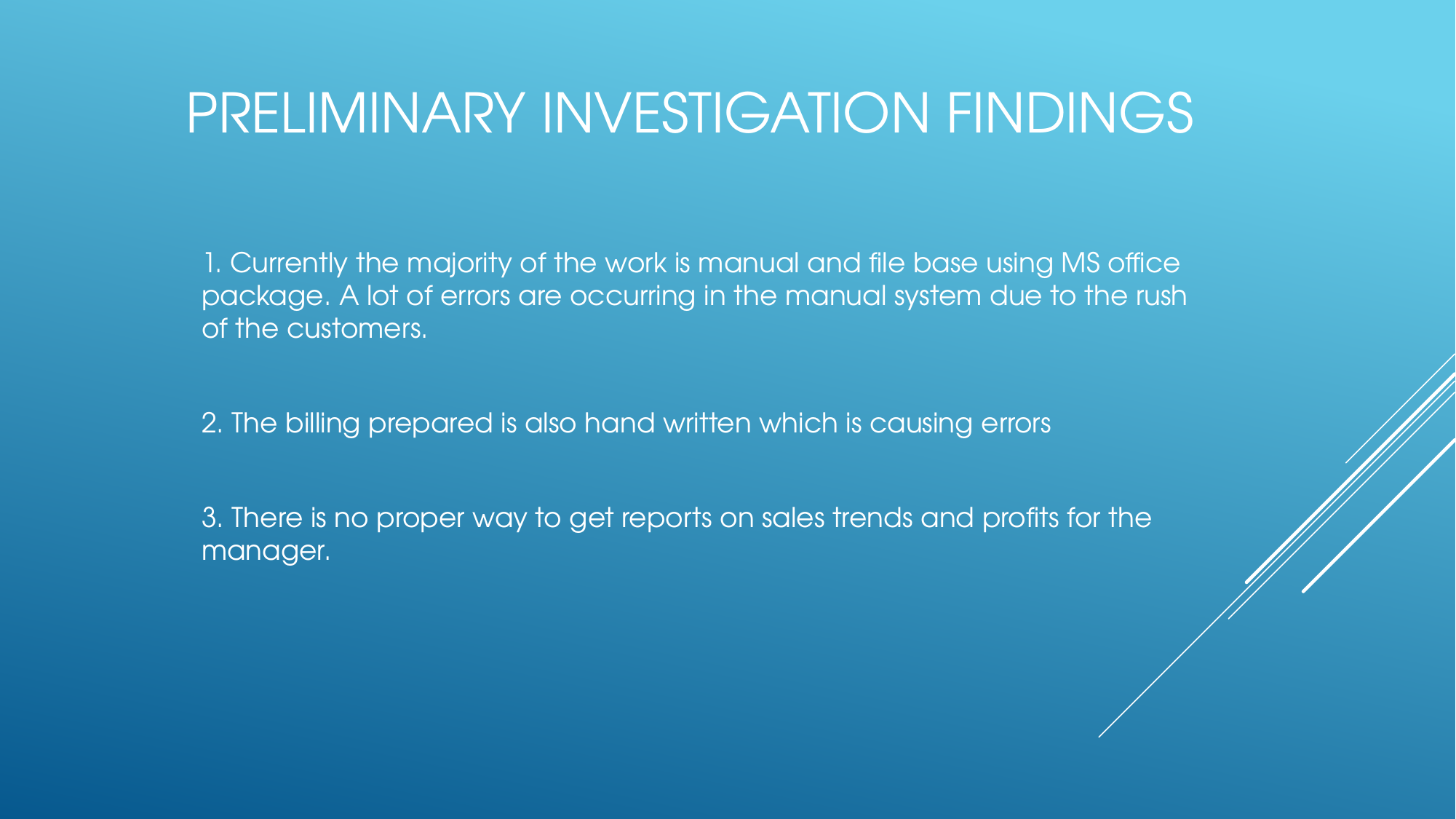

# Preliminary Investigation Findings
1. Currently the majority of the work is manual and file base using MS office package. A lot of errors are occurring in the manual system due to the rush of the customers.

2. The billing prepared is also hand written which is causing errors

3. There is no proper way to get reports on sales trends and profits for the manager.